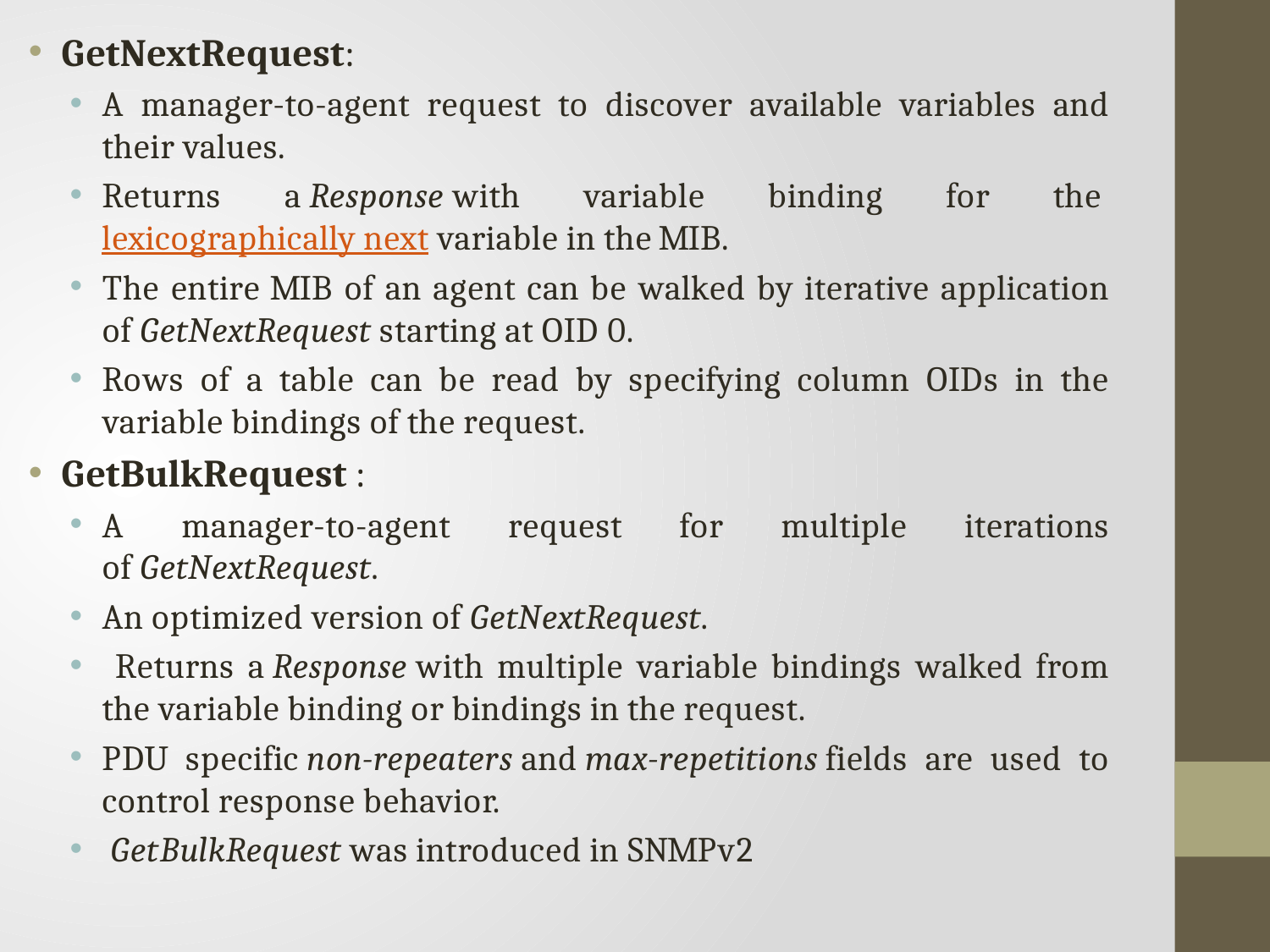

GetNextRequest:
A manager-to-agent request to discover available variables and their values.
Returns a Response with variable binding for the lexicographically next variable in the MIB.
The entire MIB of an agent can be walked by iterative application of GetNextRequest starting at OID 0.
Rows of a table can be read by specifying column OIDs in the variable bindings of the request.
GetBulkRequest :
A manager-to-agent request for multiple iterations of GetNextRequest.
An optimized version of GetNextRequest.
 Returns a Response with multiple variable bindings walked from the variable binding or bindings in the request.
PDU specific non-repeaters and max-repetitions fields are used to control response behavior.
 GetBulkRequest was introduced in SNMPv2